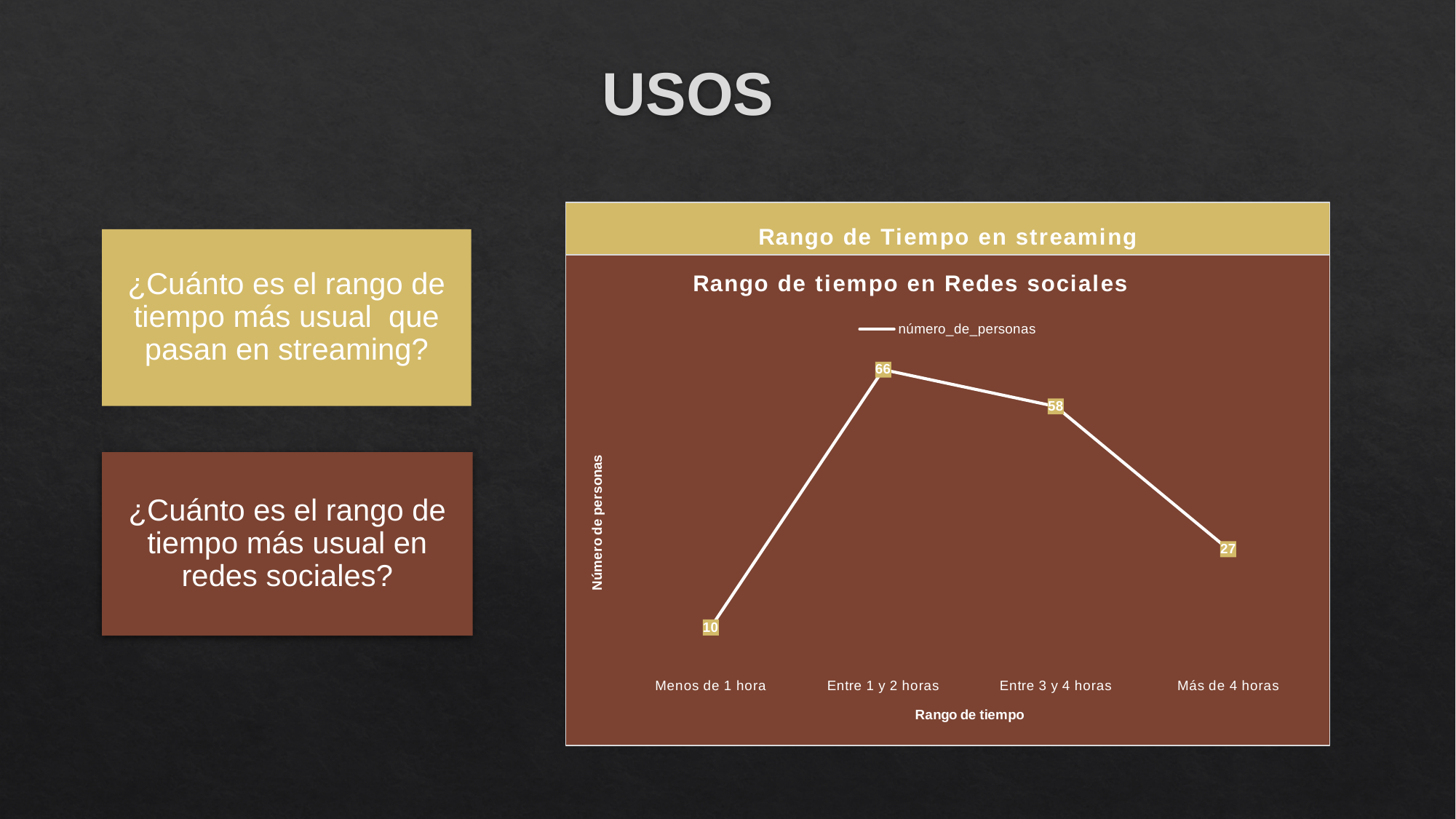

# USOS
¿Cuánto es el rango de tiempo más usual  que pasan en streaming?
¿Cuánto es el rango de tiempo más usual en redes sociales?

### Chart: Rango de Tiempo en streaming

| Category | número_de_personas |
|---|---|
| Menos de 1 hora | 49.0 |
| 1-2 horas | 74.0 |
| 3-4 horas | 28.0 |
| Más de 4 horas | 10.0 |

### Chart: Rango de tiempo en Redes sociales

| Category | número_de_personas |
|---|---|
| Menos de 1 hora | 10.0 |
| Entre 1 y 2 horas | 66.0 |
| Entre 3 y 4 horas | 58.0 |
| Más de 4 horas | 27.0 |